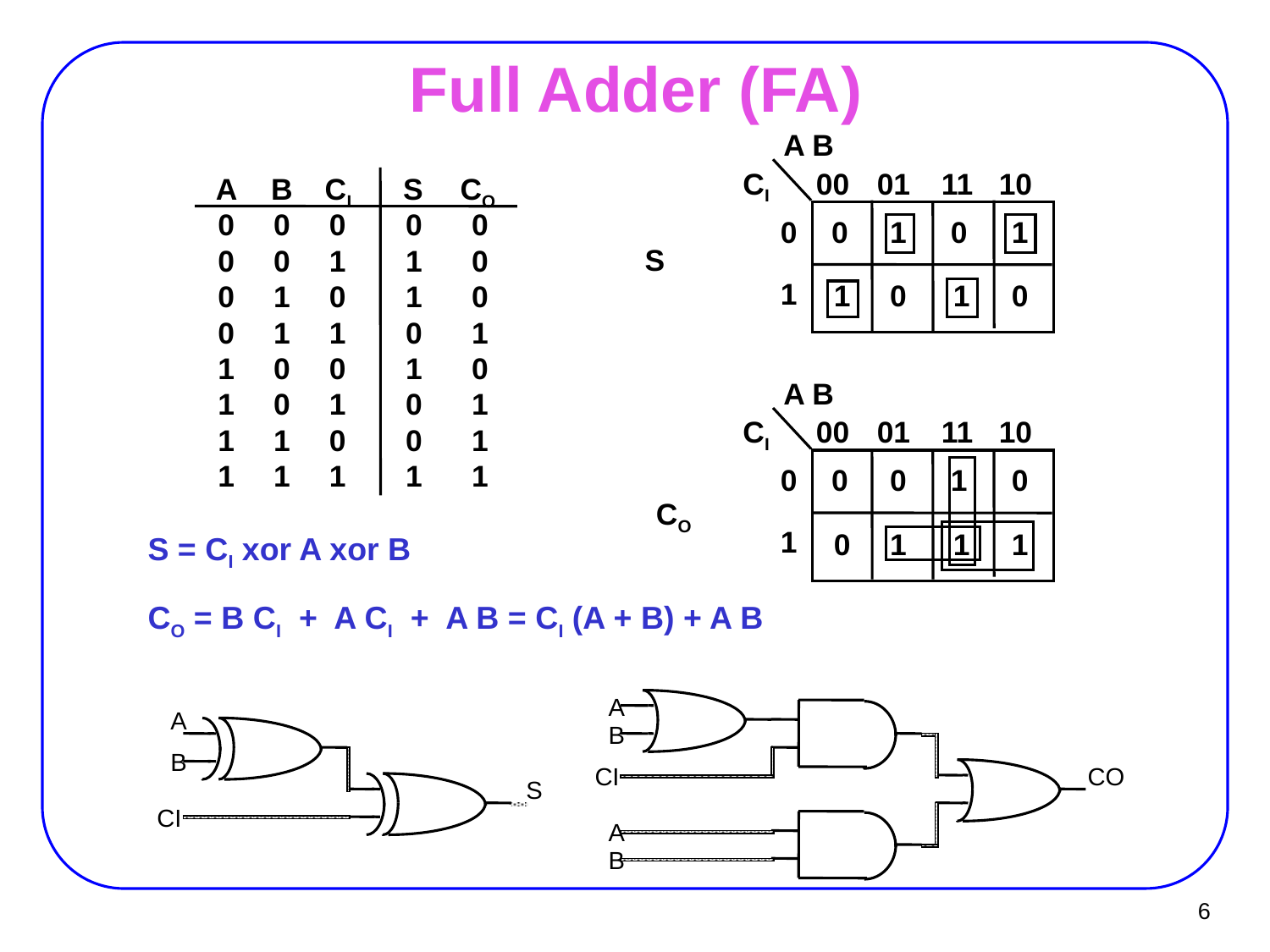

# Full Adder (FA)
A B

CI
00
01
11
10

0
0
1
0
1

1
1
0
1
0

A
B
CI
S
CO

0
0
0
0
0
0
0
1
1
0
0
1
0
1
0
0
1
1
0
1
1
0
0
1
0
1
0
1
0
1
1
1
0
0
1
1
1
1
1
1
S
A B

CI
00
01
11
10

0
0
0
1
0

1
0
1
1
1

CO

S = CI xor A xor B

CO = B CI  +  A CI  +  A B = CI (A + B) + A B

A

A

B

B

CI
CO

S

CI

A

B

6